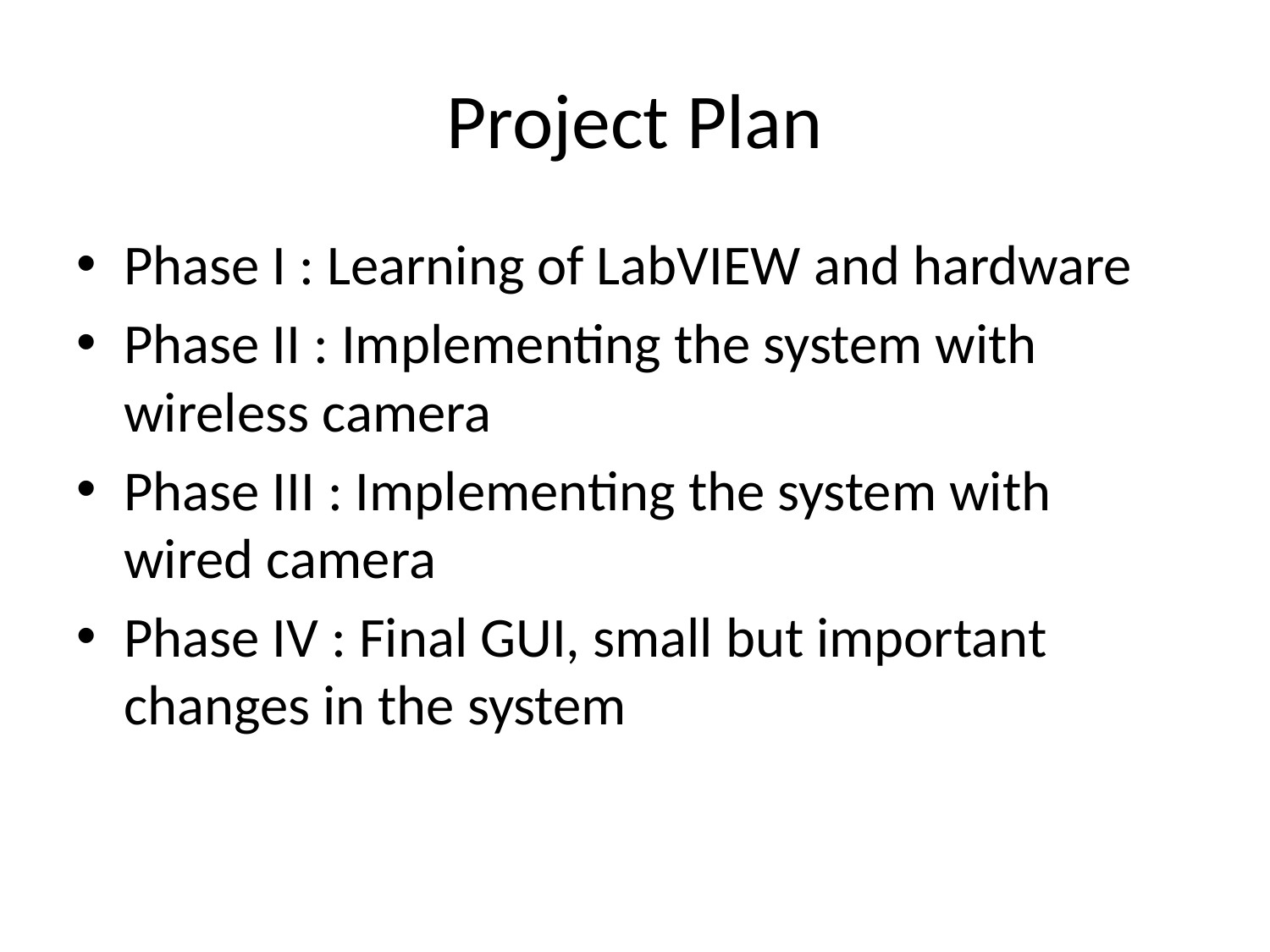

# Project Plan
Phase I : Learning of LabVIEW and hardware
Phase II : Implementing the system with wireless camera
Phase III : Implementing the system with wired camera
Phase IV : Final GUI, small but important changes in the system